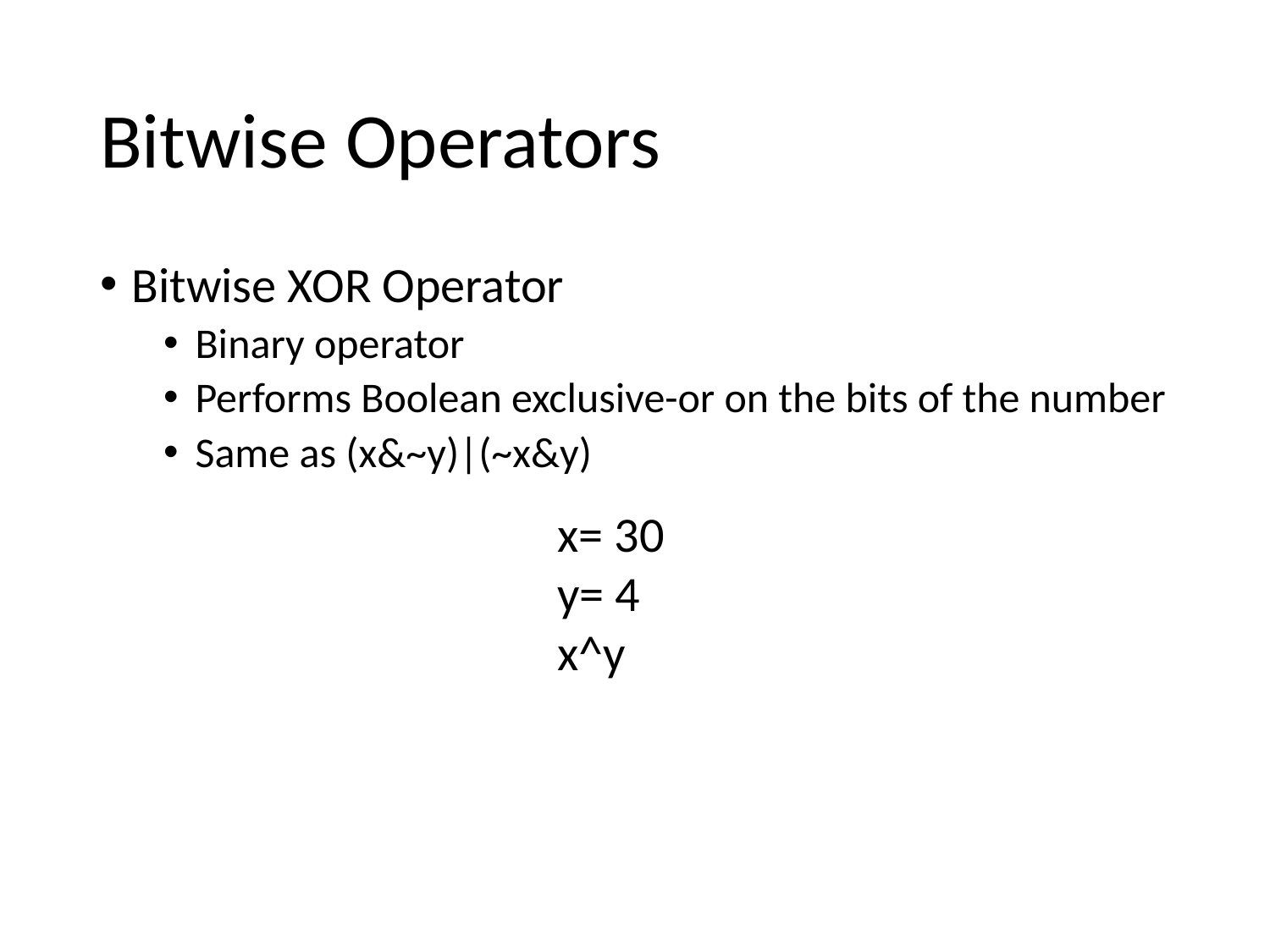

# Bitwise Operators
Bitwise XOR Operator
Binary operator
Performs Boolean exclusive-or on the bits of the number
Same as (x&~y)|(~x&y)
x= 30
y= 4
x^y